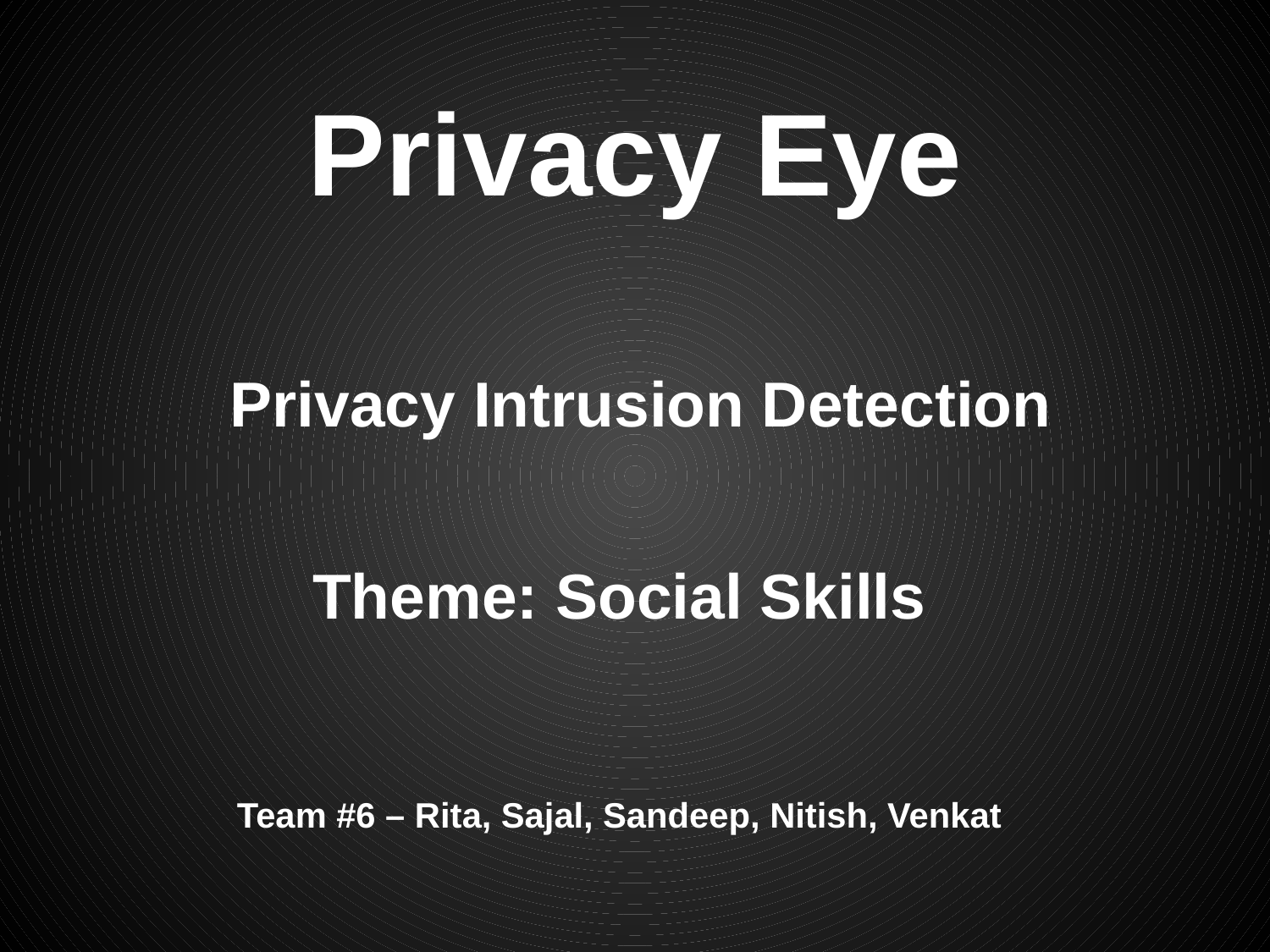

# Privacy Eye
Privacy Intrusion Detection
Theme: Social Skills
Team #6 – Rita, Sajal, Sandeep, Nitish, Venkat